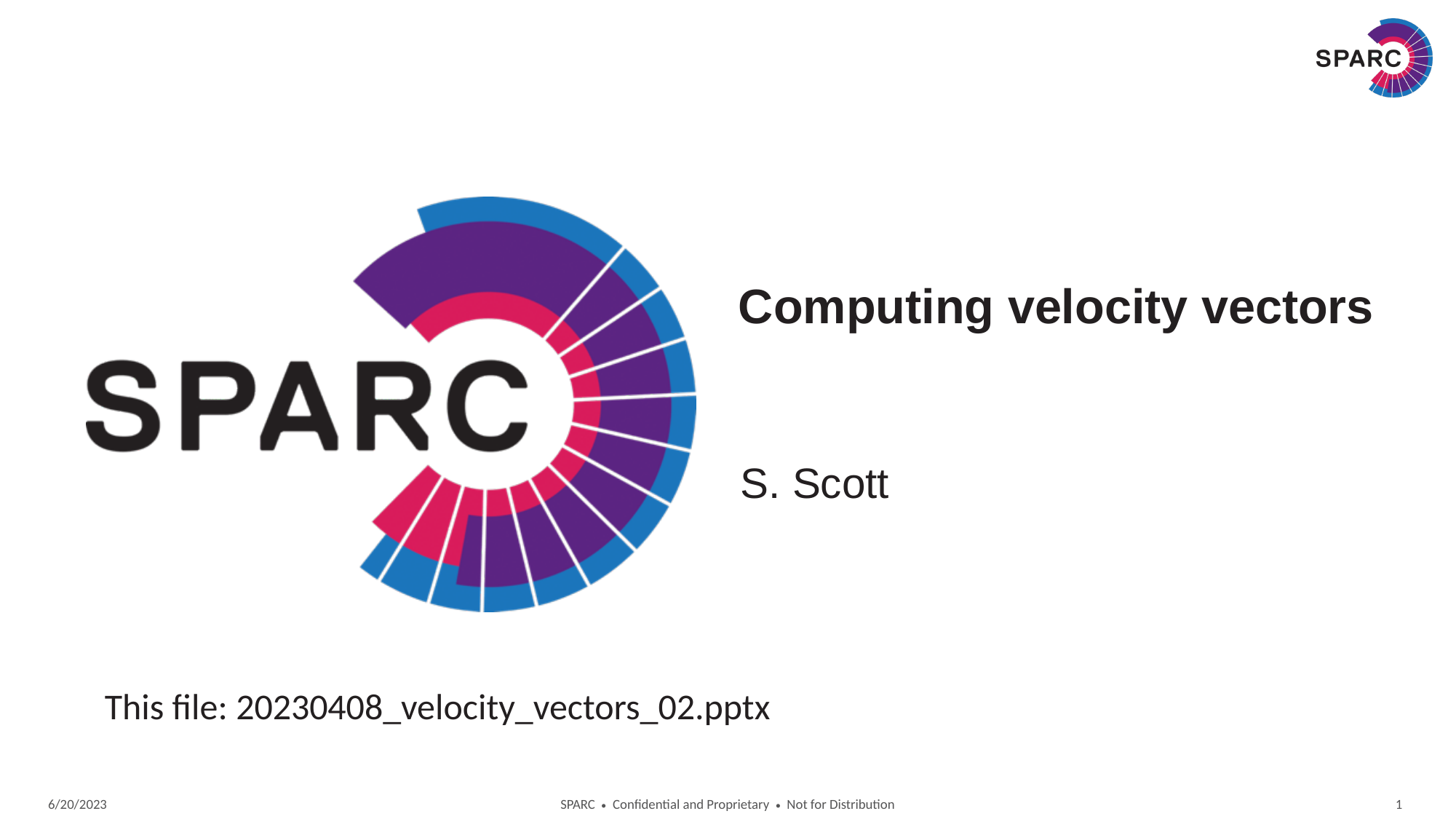

Computing velocity vectors
S. Scott
This file: 20230408_velocity_vectors_02.pptx